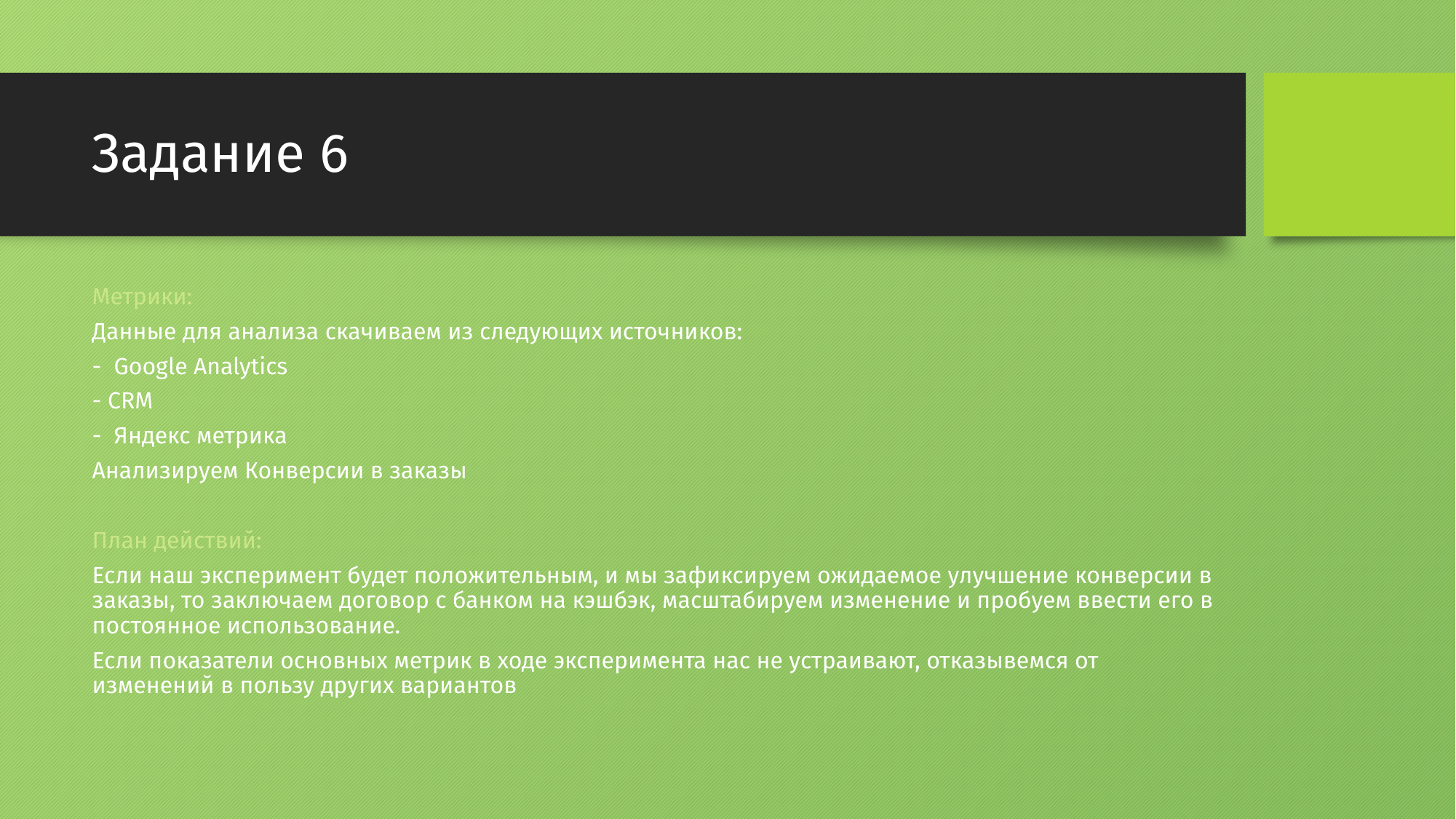

# Задание 6
Метрики:
Данные для анализа скачиваем из следующих источников:
-  Google Analytics
- CRM
-  Яндекс метрика
Анализируем Конверсии в заказы

План действий:
Если наш эксперимент будет положительным, и мы зафиксируем ожидаемое улучшение конверсии в заказы, то заключаем договор с банком на кэшбэк, масштабируем изменение и пробуем ввести его в постоянное использование.
Если показатели основных метрик в ходе эксперимента нас не устраивают, отказывемся от изменений в пользу других вариантов